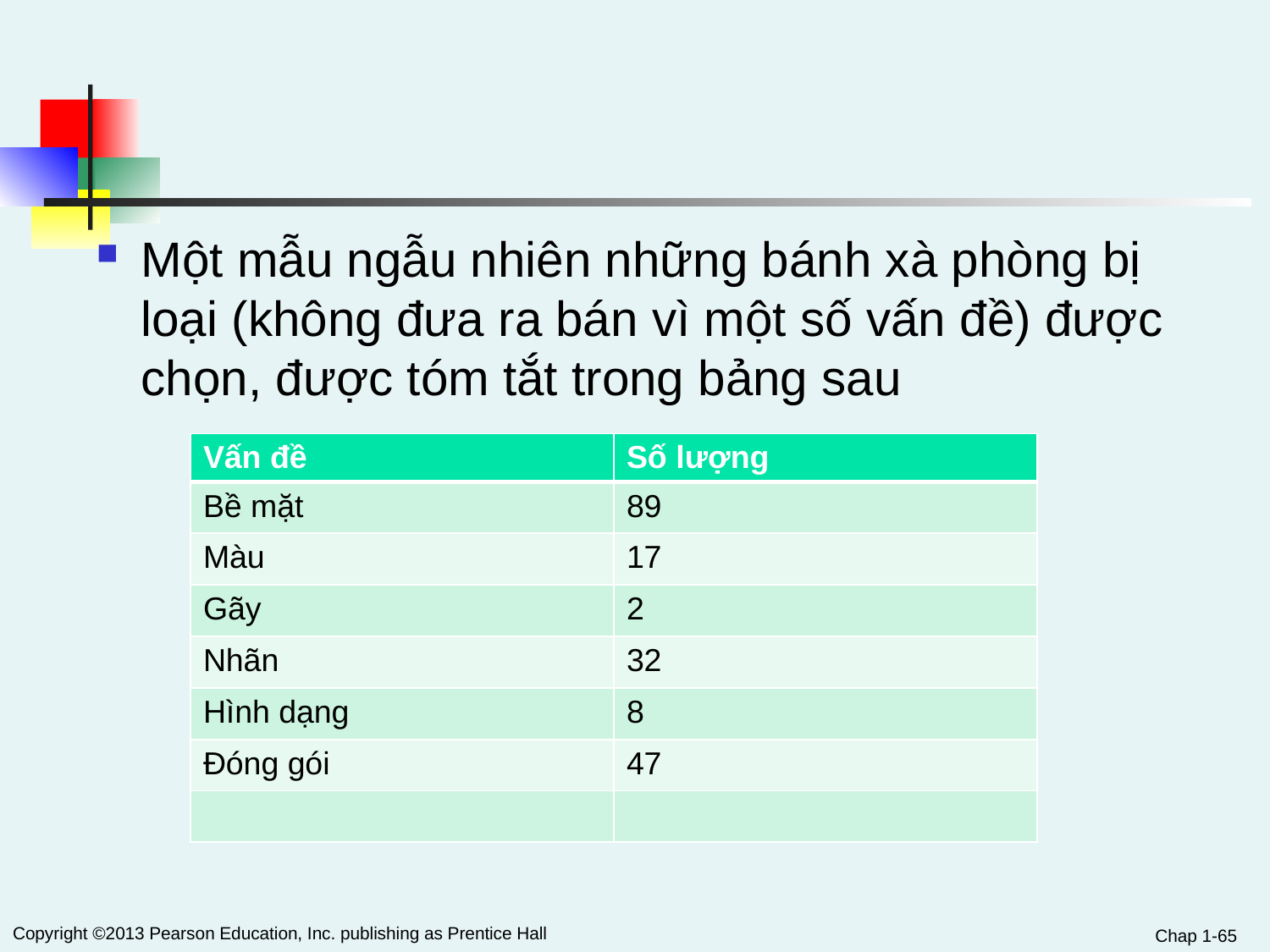

#
Một mẫu ngẫu nhiên những bánh xà phòng bị loại (không đưa ra bán vì một số vấn đề) được chọn, được tóm tắt trong bảng sau

| Vấn đề | Số lượng |
| --- | --- |
| Bề mặt | 89 |
| Màu | 17 |
| Gãy | 2 |
| Nhãn | 32 |
| Hình dạng | 8 |
| Đóng gói | 47 |
|  |  |
Chap 1-65
Copyright ©2013 Pearson Education, Inc. publishing as Prentice Hall